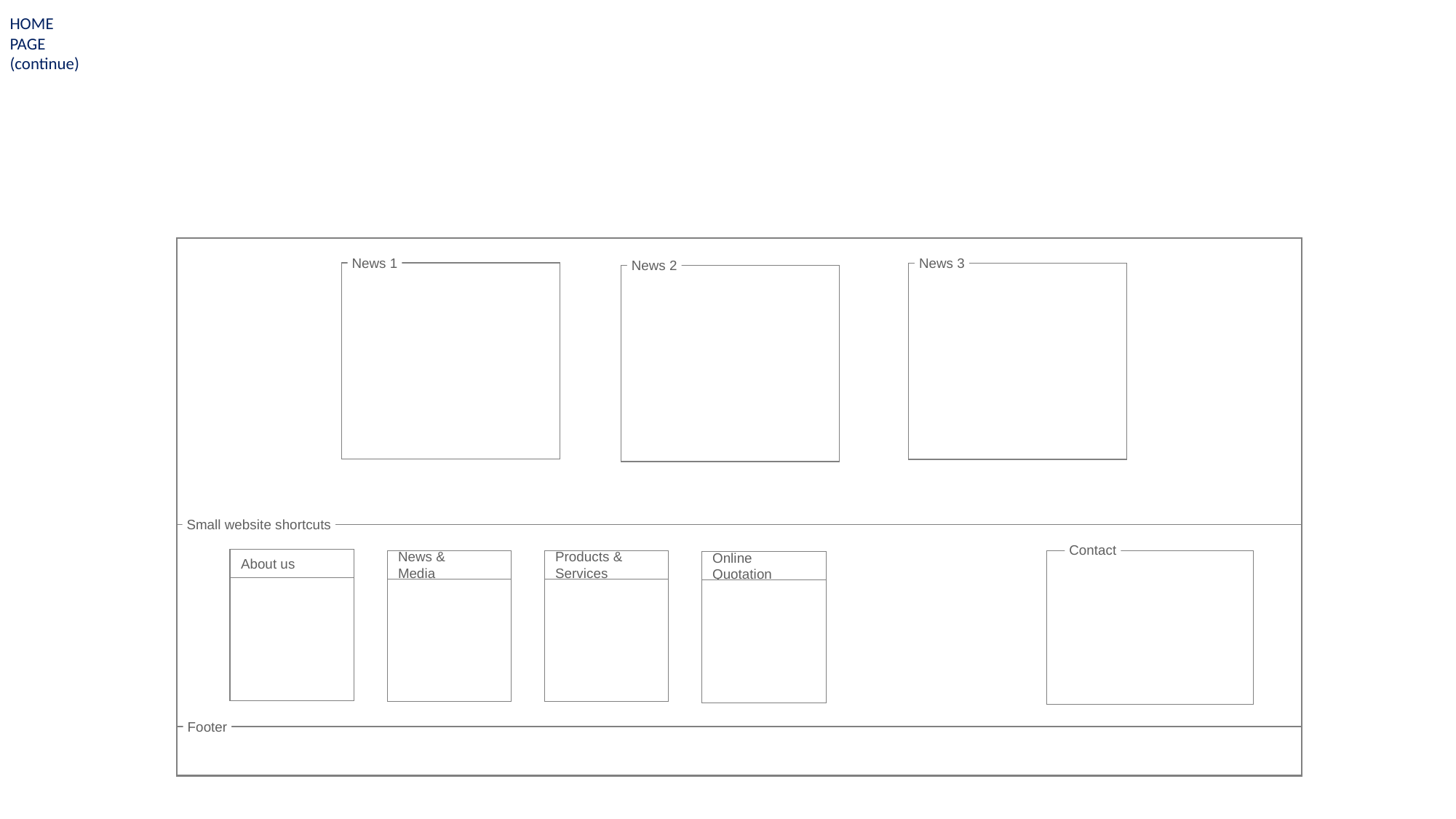

HOME PAGE (continue)

News 1

News 3

News 2

Small website shortcuts

Contact

About us

News & Media

Products & Services

Online Quotation

Footer